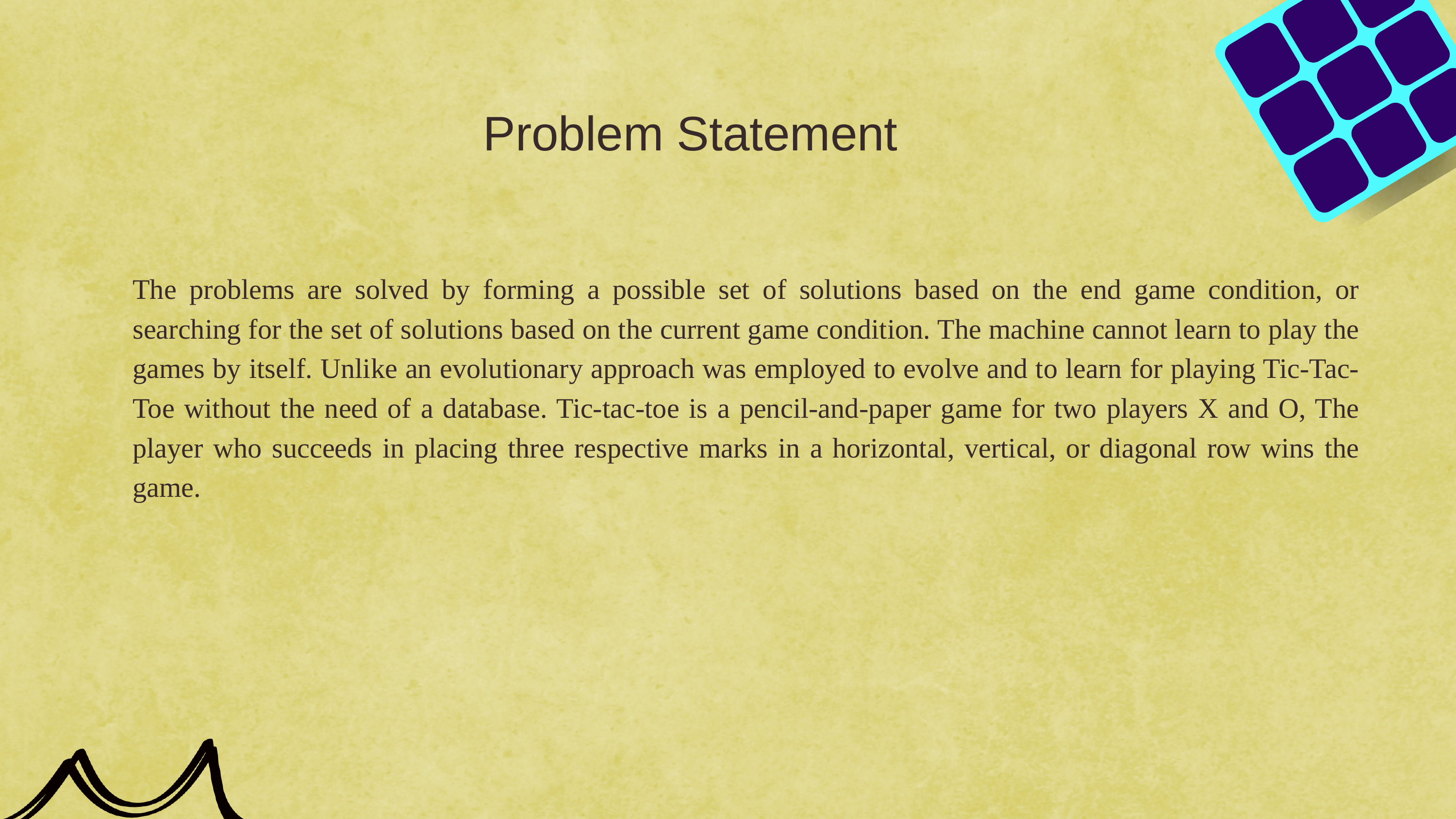

Problem Statement
The problems are solved by forming a possible set of solutions based on the end game condition, or searching for the set of solutions based on the current game condition. The machine cannot learn to play the games by itself. Unlike an evolutionary approach was employed to evolve and to learn for playing Tic-Tac-Toe without the need of a database. Tic-tac-toe is a pencil-and-paper game for two players X and O, The player who succeeds in placing three respective marks in a horizontal, vertical, or diagonal row wins the game.